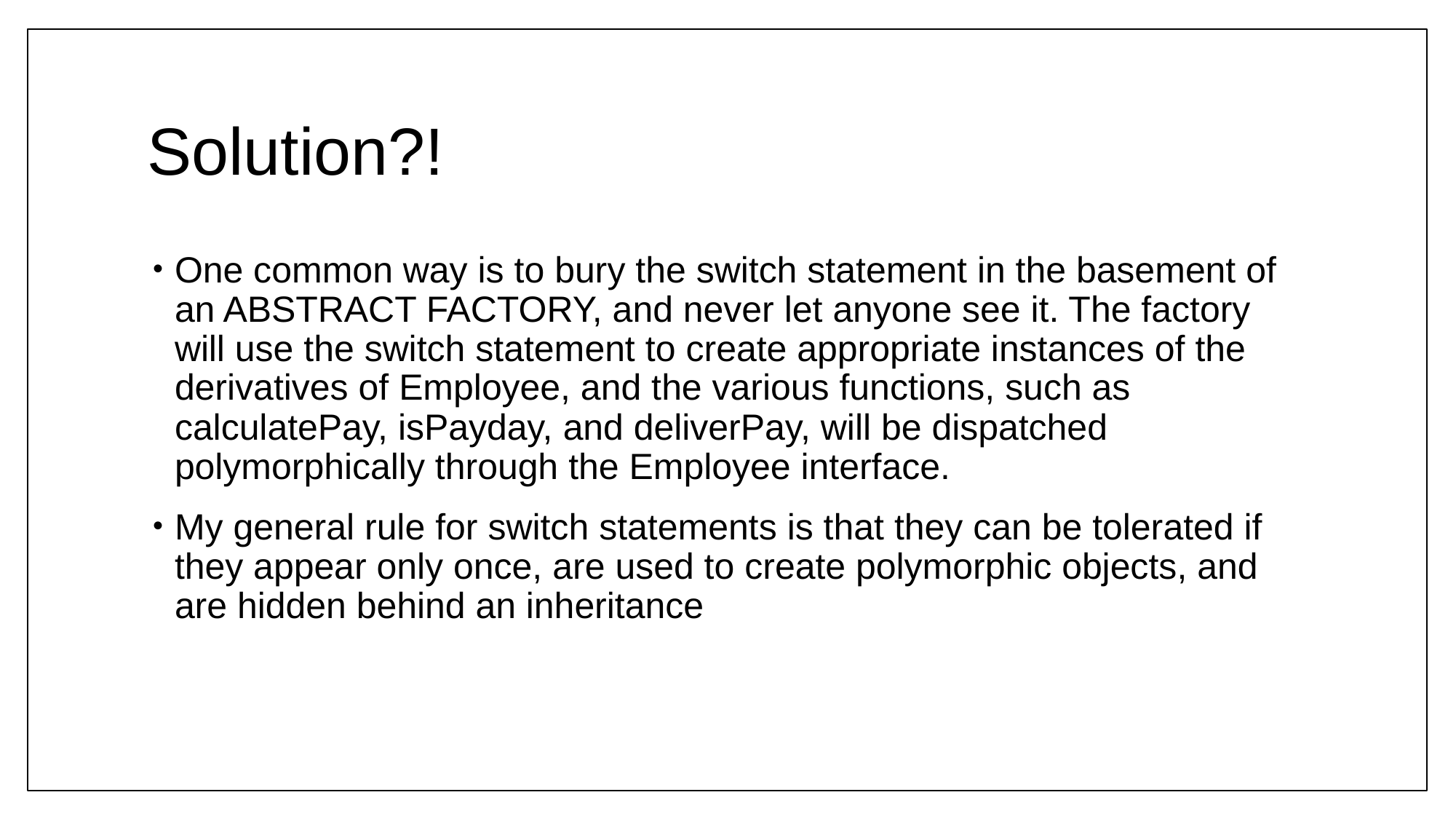

# Solution?!
One common way is to bury the switch statement in the basement of an ABSTRACT FACTORY, and never let anyone see it. The factory will use the switch statement to create appropriate instances of the derivatives of Employee, and the various functions, such as calculatePay, isPayday, and deliverPay, will be dispatched polymorphically through the Employee interface.
My general rule for switch statements is that they can be tolerated if they appear only once, are used to create polymorphic objects, and are hidden behind an inheritance